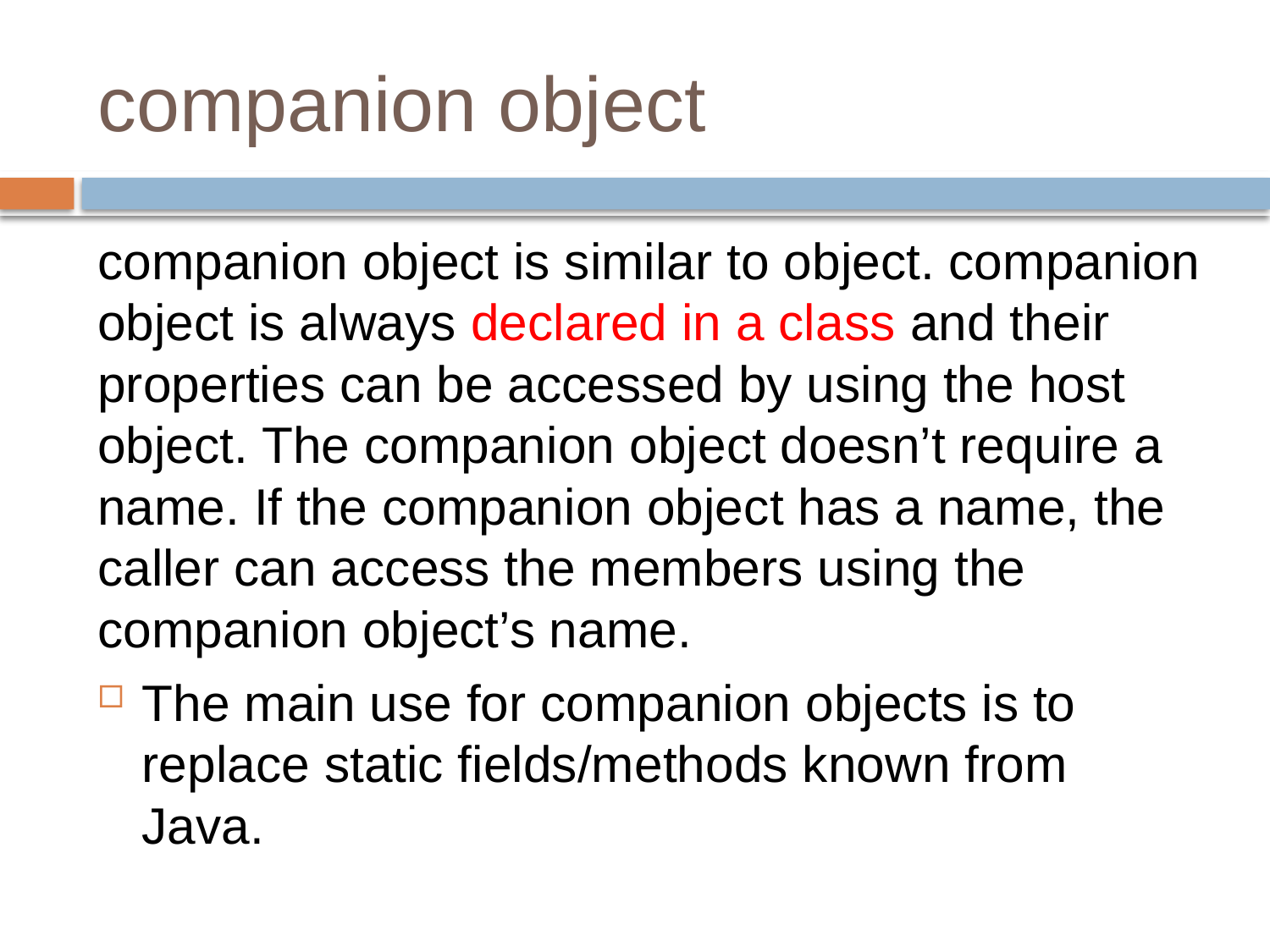

# companion object
companion object is similar to object. companion object is always declared in a class and their properties can be accessed by using the host object. The companion object doesn’t require a name. If the companion object has a name, the caller can access the members using the companion object’s name.
The main use for companion objects is to replace static fields/methods known from Java.